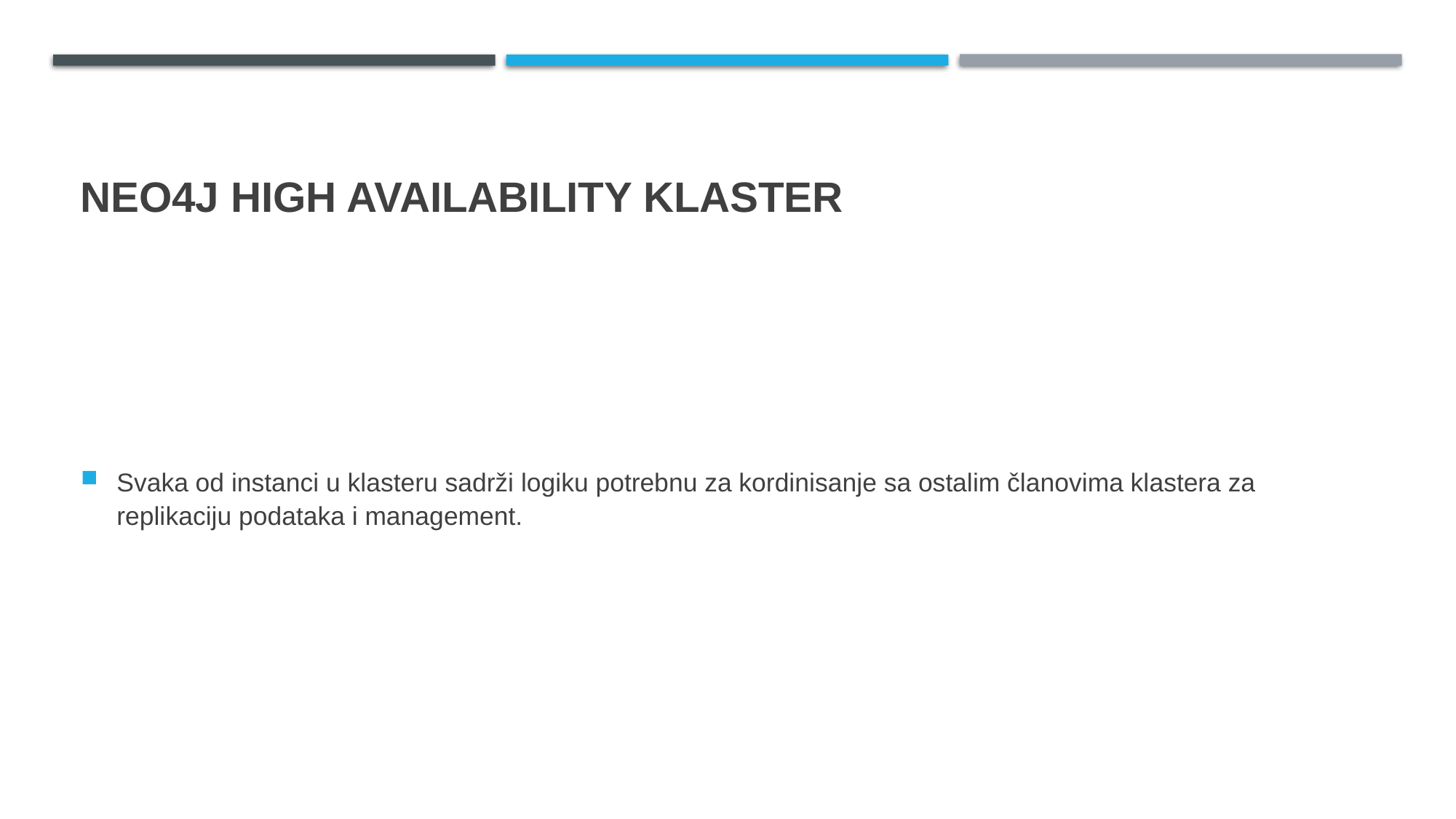

# Neo4j High Availability klaster
Svaka od instanci u klasteru sadrži logiku potrebnu za kordinisanje sa ostalim članovima klastera za replikaciju podataka i management.